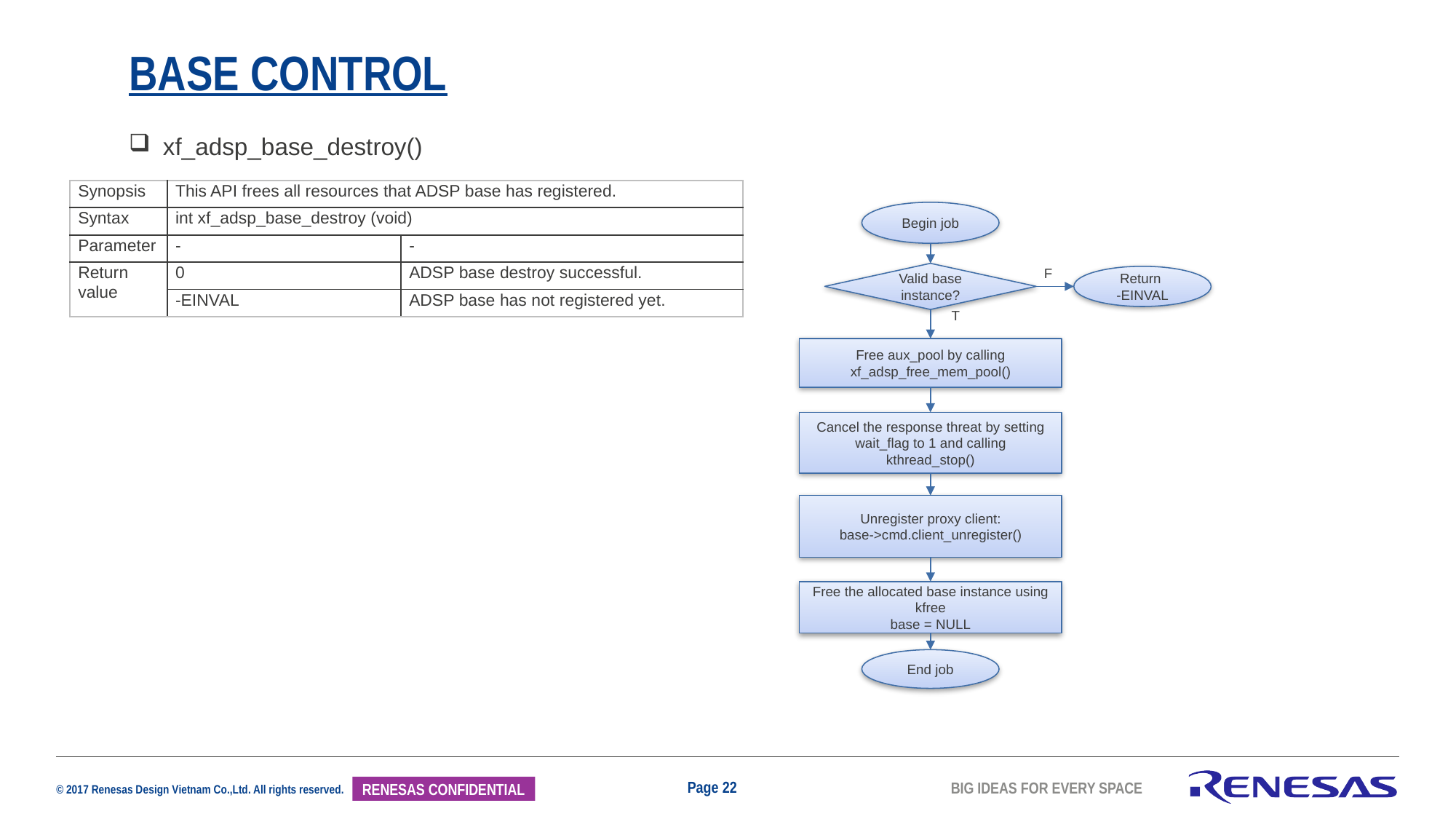

# Base control
xf_adsp_base_destroy()
| Synopsis | This API frees all resources that ADSP base has registered. |  |
| --- | --- | --- |
| Syntax | int xf\_adsp\_base\_destroy (void) |  |
| Parameter | - | - |
| Return value | 0 | ADSP base destroy successful. |
|  | -EINVAL | ADSP base has not registered yet. |
Begin job
F
Valid base instance?
Return
-EINVAL
T
Free aux_pool by calling xf_adsp_free_mem_pool()
Cancel the response threat by setting wait_flag to 1 and calling kthread_stop()
Unregister proxy client:
base->cmd.client_unregister()
Free the allocated base instance using kfree
base = NULL
End job
Page 22